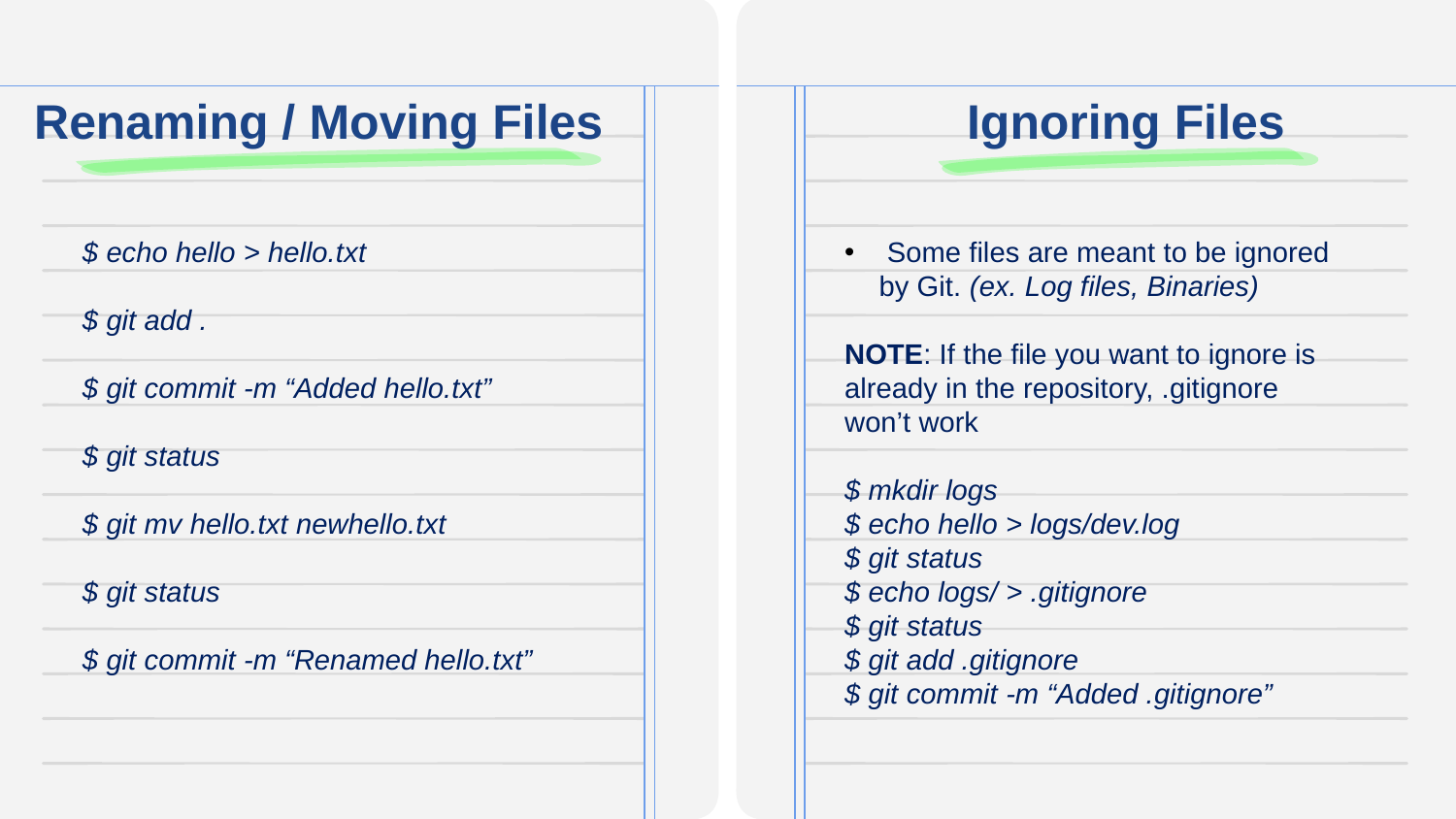

# Renaming / Moving Files
Ignoring Files

$ echo hello > hello.txt

$ git add .

$ git commit -m “Added hello.txt”

$ git status

$ git mv hello.txt newhello.txt

$ git status

$ git commit -m “Renamed hello.txt”
 Some files are meant to be ignored by Git. (ex. Log files, Binaries)

NOTE: If the file you want to ignore is already in the repository, .gitignore won’t work

$ mkdir logs
$ echo hello > logs/dev.log
$ git status
$ echo logs/ > .gitignore
$ git status
$ git add .gitignore
$ git commit -m “Added .gitignore”